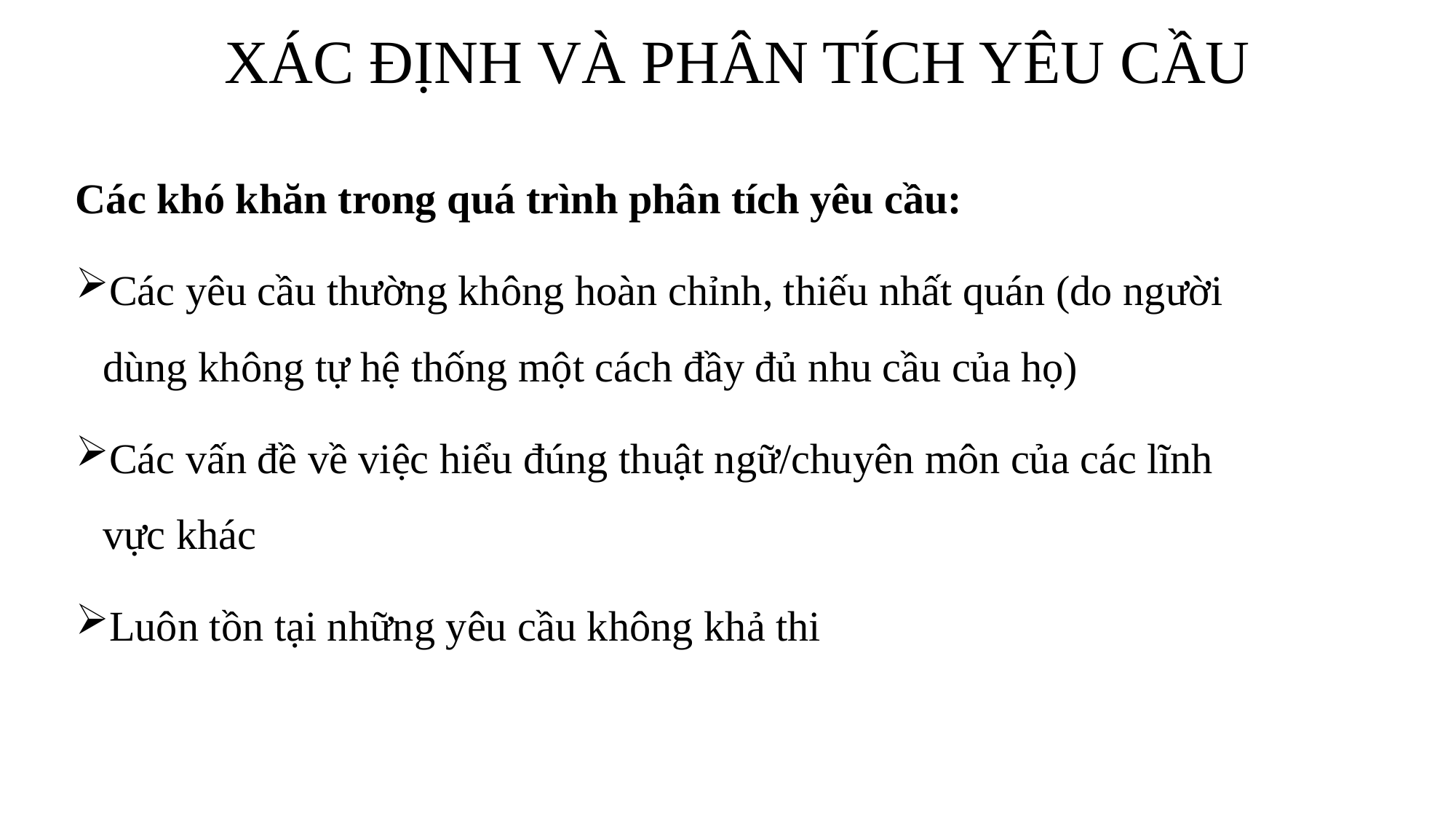

# XÁC ĐỊNH VÀ PHÂN TÍCH YÊU CẦU
Các khó khăn trong quá trình phân tích yêu cầu:
Các yêu cầu thường không hoàn chỉnh, thiếu nhất quán (do người dùng không tự hệ thống một cách đầy đủ nhu cầu của họ)
Các vấn đề về việc hiểu đúng thuật ngữ/chuyên môn của các lĩnh vực khác
Luôn tồn tại những yêu cầu không khả thi